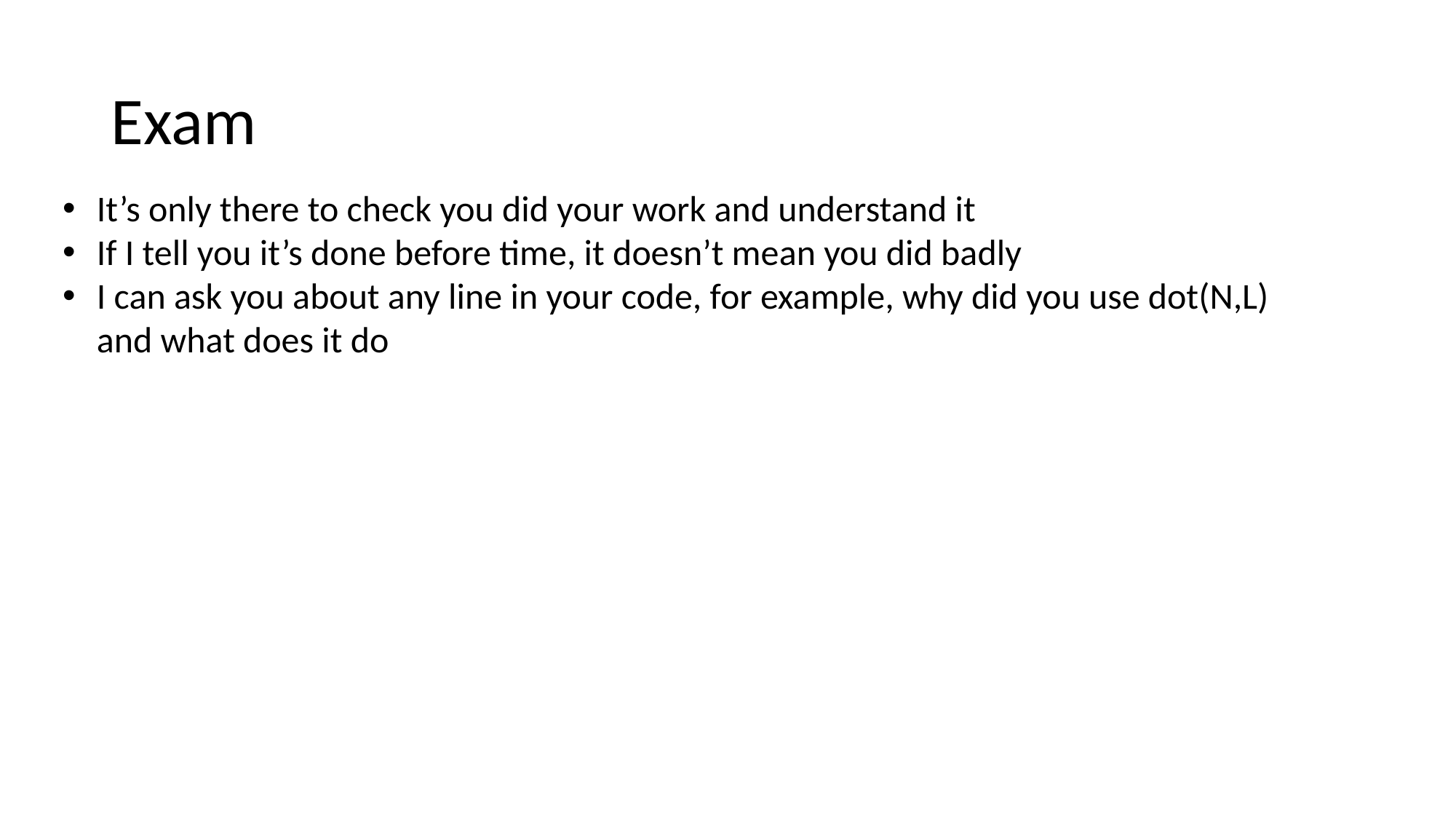

# Exam
It’s only there to check you did your work and understand it
If I tell you it’s done before time, it doesn’t mean you did badly
I can ask you about any line in your code, for example, why did you use dot(N,L) and what does it do